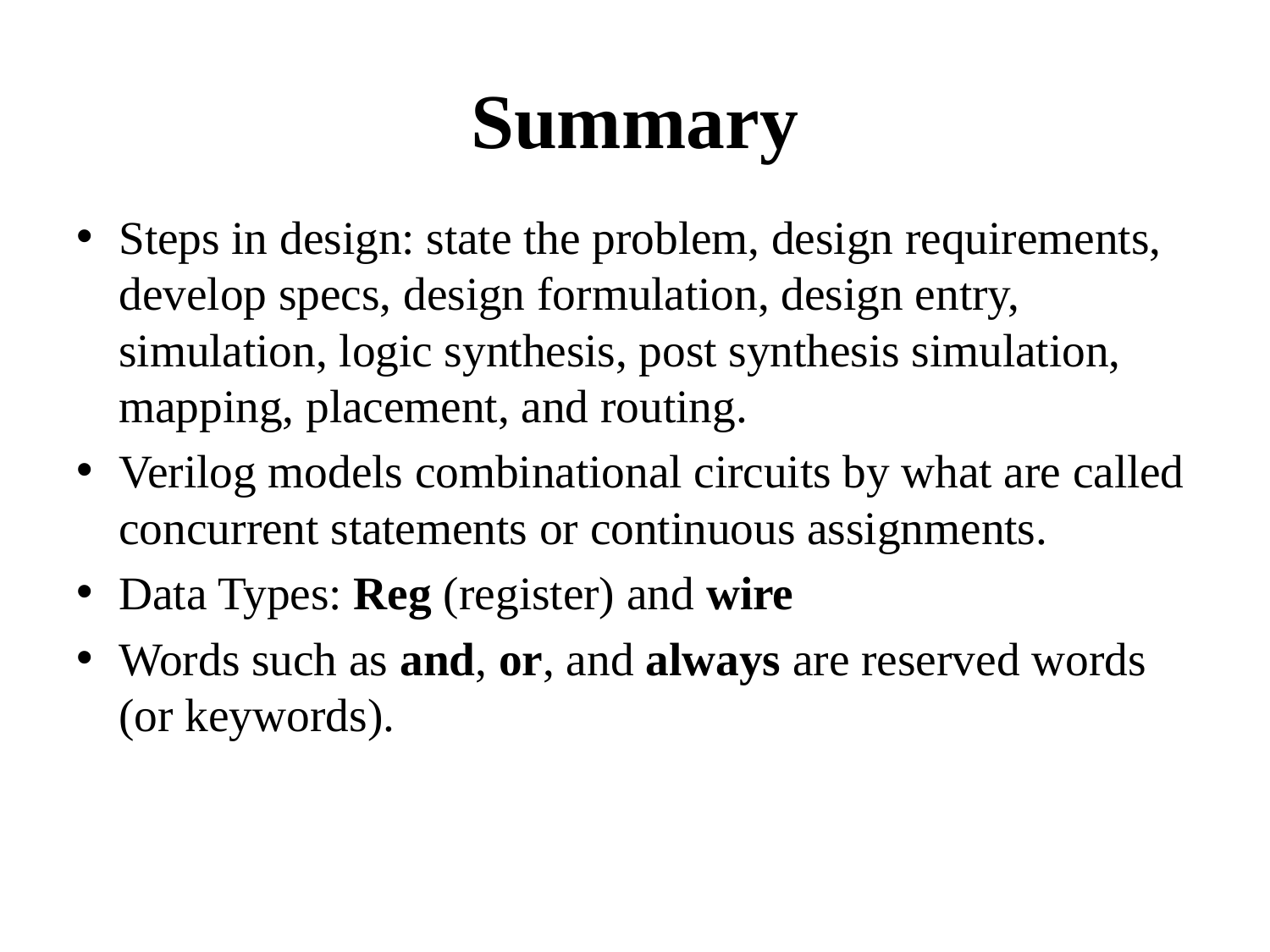

# Summary
Steps in design: state the problem, design requirements, develop specs, design formulation, design entry, simulation, logic synthesis, post synthesis simulation, mapping, placement, and routing.
Verilog models combinational circuits by what are called concurrent statements or continuous assignments.
Data Types: Reg (register) and wire
Words such as and, or, and always are reserved words (or keywords).